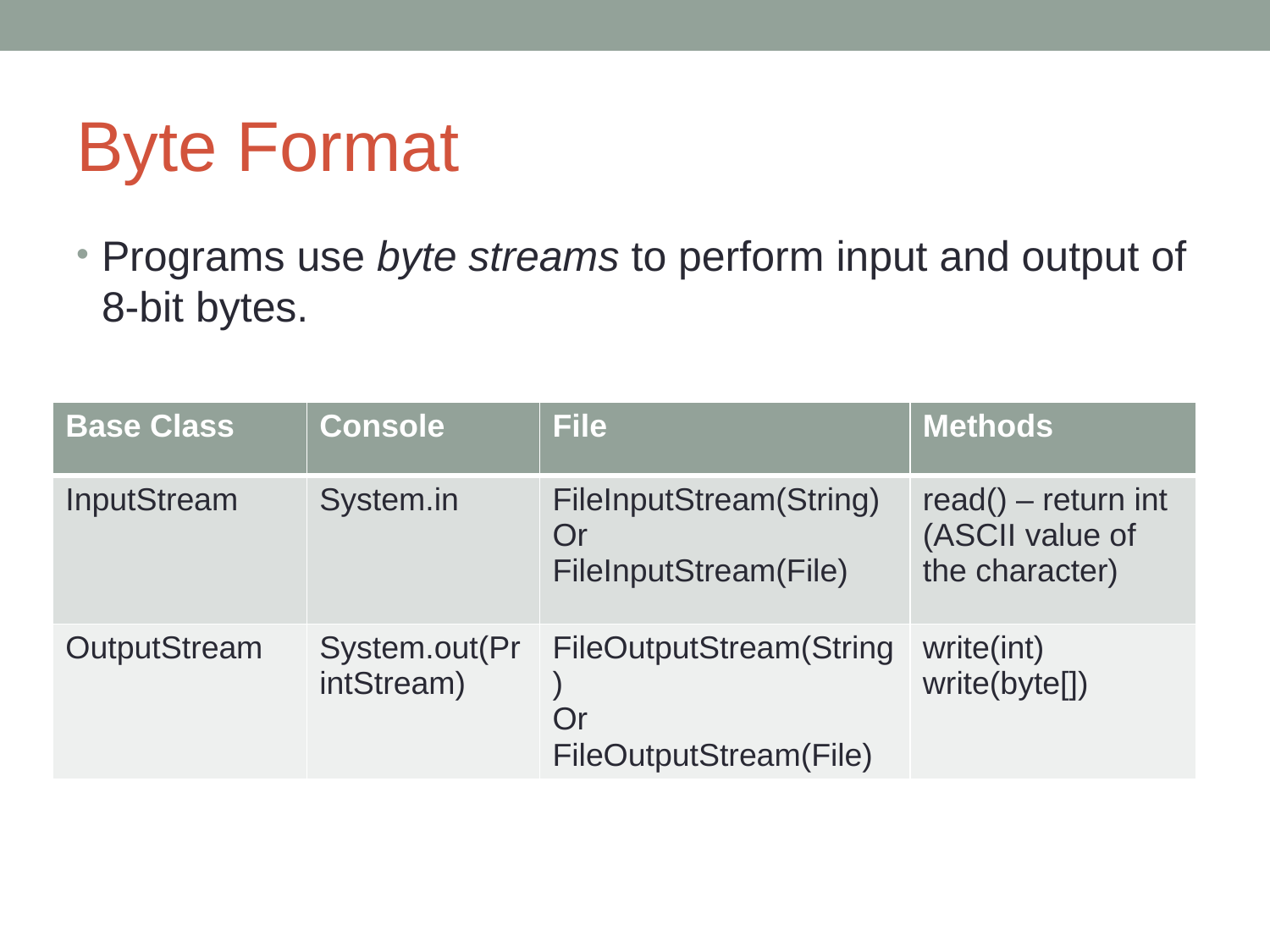

# Byte Format
Programs use byte streams to perform input and output of 8-bit bytes.

| Base Class | Console | File | Methods |
| --- | --- | --- | --- |
| InputStream | System.in | FileInputStream(String) Or FileInputStream(File) | read() – return int (ASCII value of the character) |
| OutputStream | System.out(PrintStream) | FileOutputStream(String) Or FileOutputStream(File) | write(int) write(byte[]) |